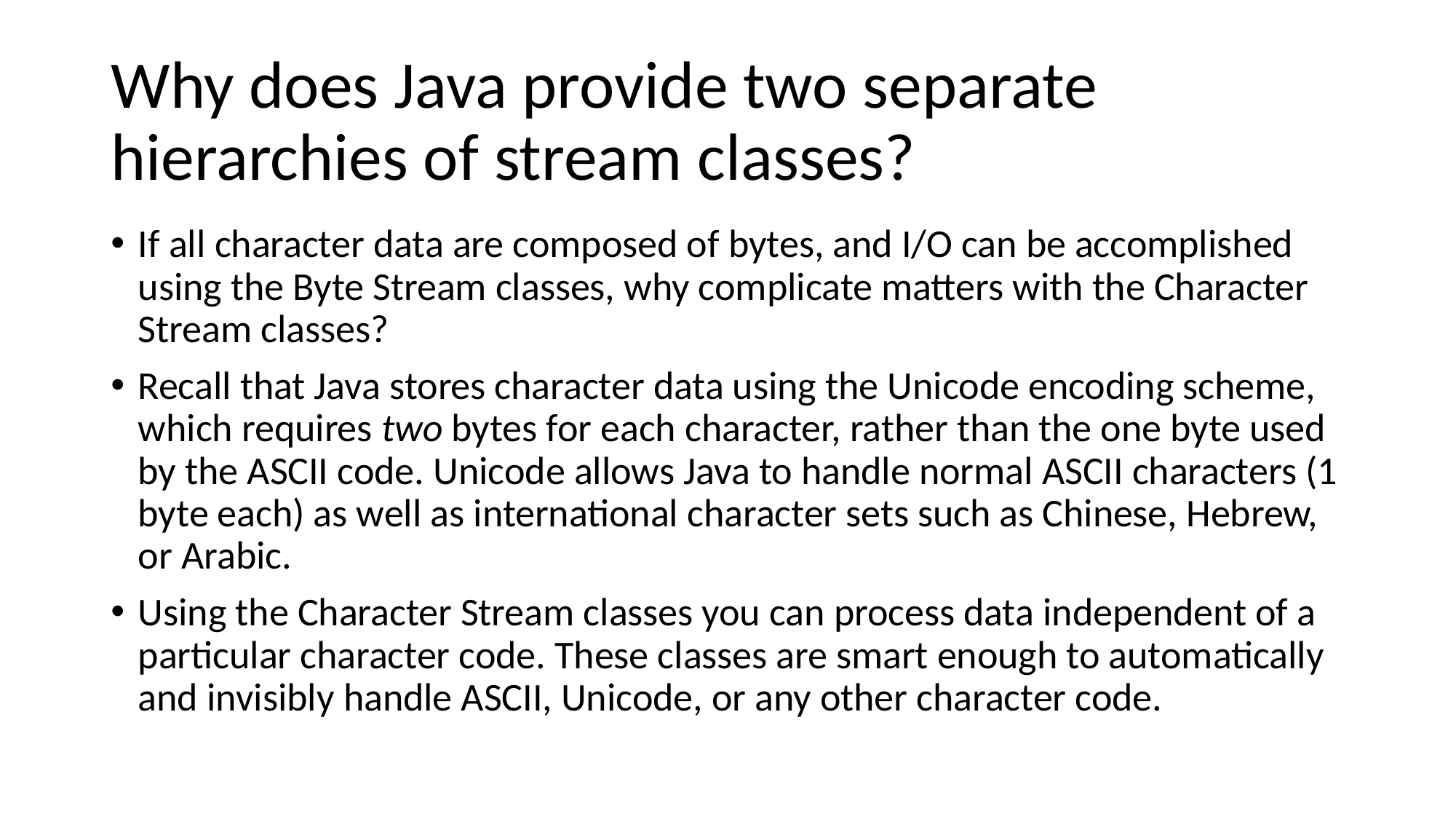

# Why does Java provide two separate hierarchies of stream classes?
If all character data are composed of bytes, and I/O can be accomplished using the Byte Stream classes, why complicate matters with the Character Stream classes?
Recall that Java stores character data using the Unicode encoding scheme, which requires two bytes for each character, rather than the one byte used by the ASCII code. Unicode allows Java to handle normal ASCII characters (1 byte each) as well as international character sets such as Chinese, Hebrew, or Arabic.
Using the Character Stream classes you can process data independent of a particular character code. These classes are smart enough to automatically and invisibly handle ASCII, Unicode, or any other character code.